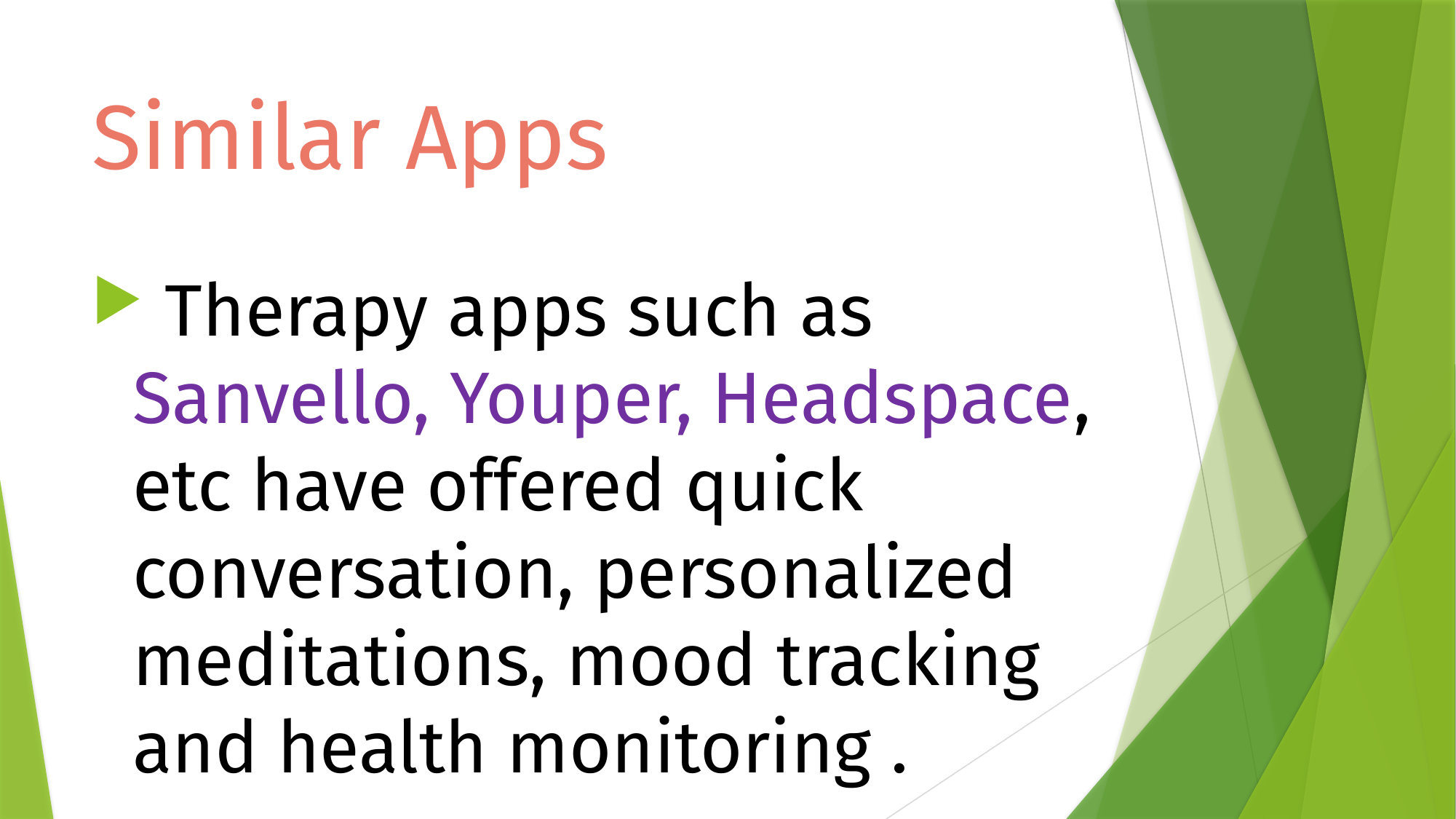

# Similar Apps
 Therapy apps such as Sanvello, Youper, Headspace, etc have offered quick conversation, personalized meditations, mood tracking and health monitoring .